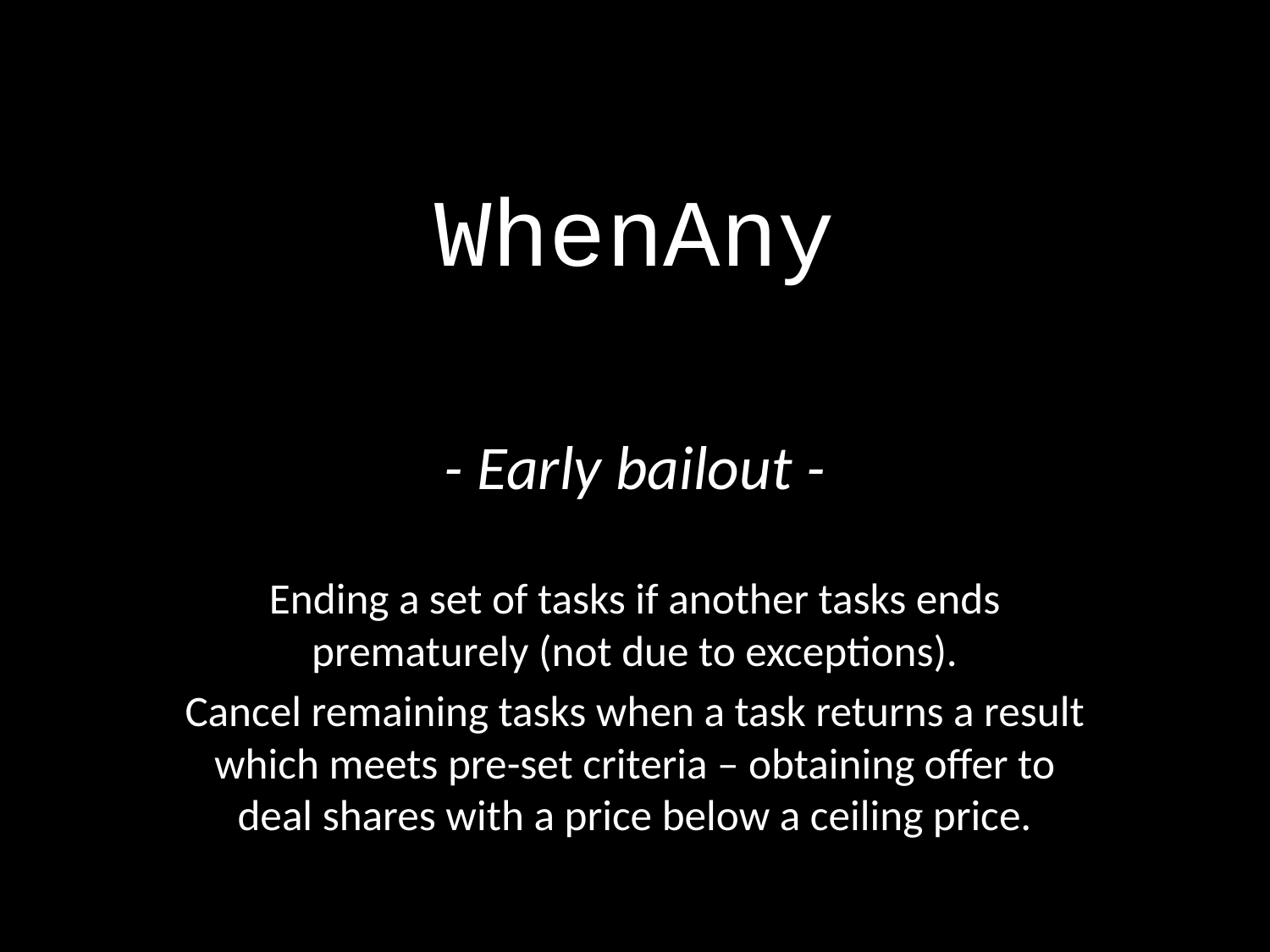

# WhenAny
- Early bailout -

Ending a set of tasks if another tasks ends prematurely (not due to exceptions).
Cancel remaining tasks when a task returns a result which meets pre-set criteria – obtaining offer to deal shares with a price below a ceiling price.